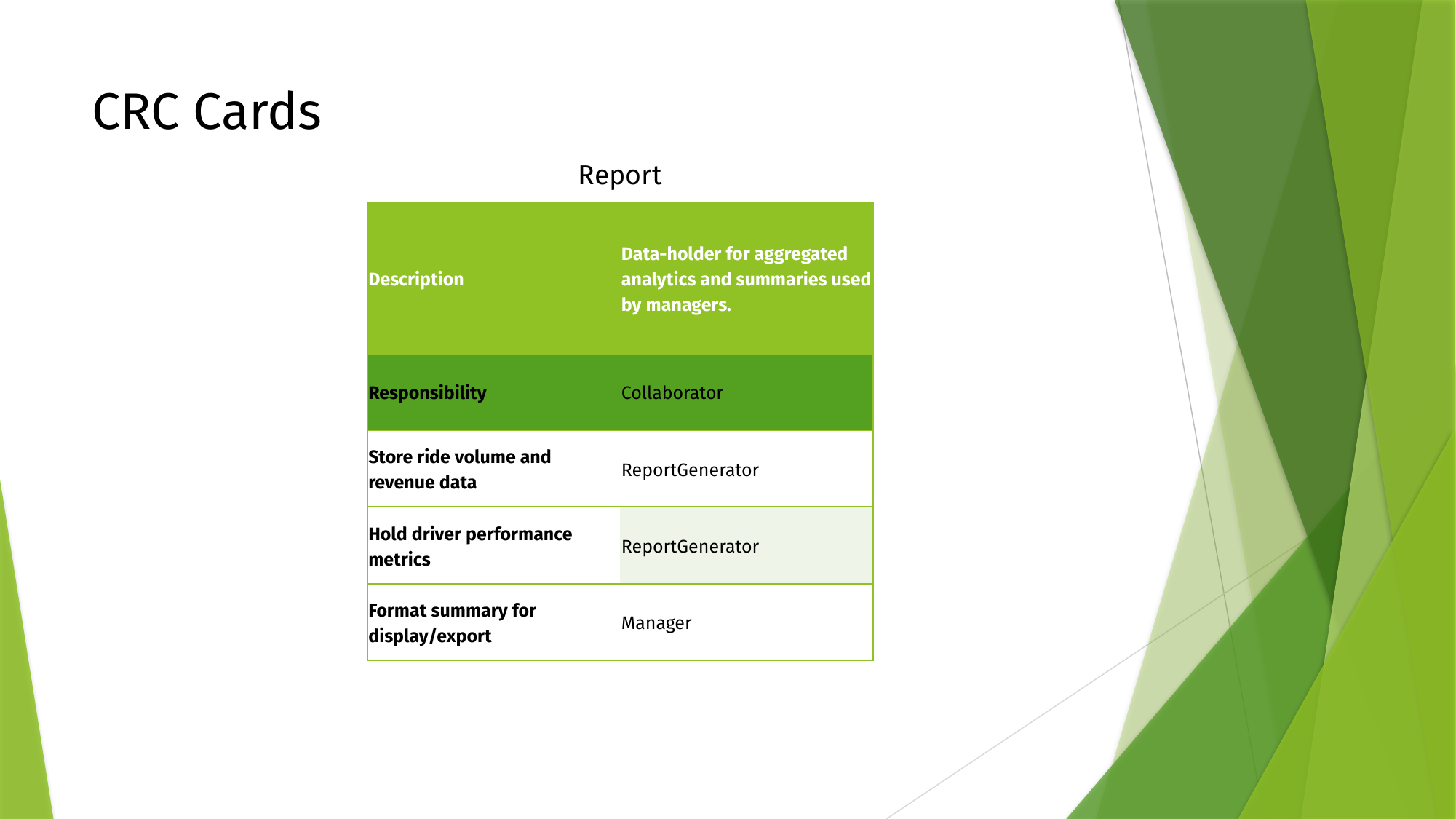

# CRC Cards
Report
| Description | Data-holder for aggregated analytics and summaries used by managers. |
| --- | --- |
| Responsibility | Collaborator |
| Store ride volume and revenue data | ReportGenerator |
| Hold driver performance metrics | ReportGenerator |
| Format summary for display/export | Manager |